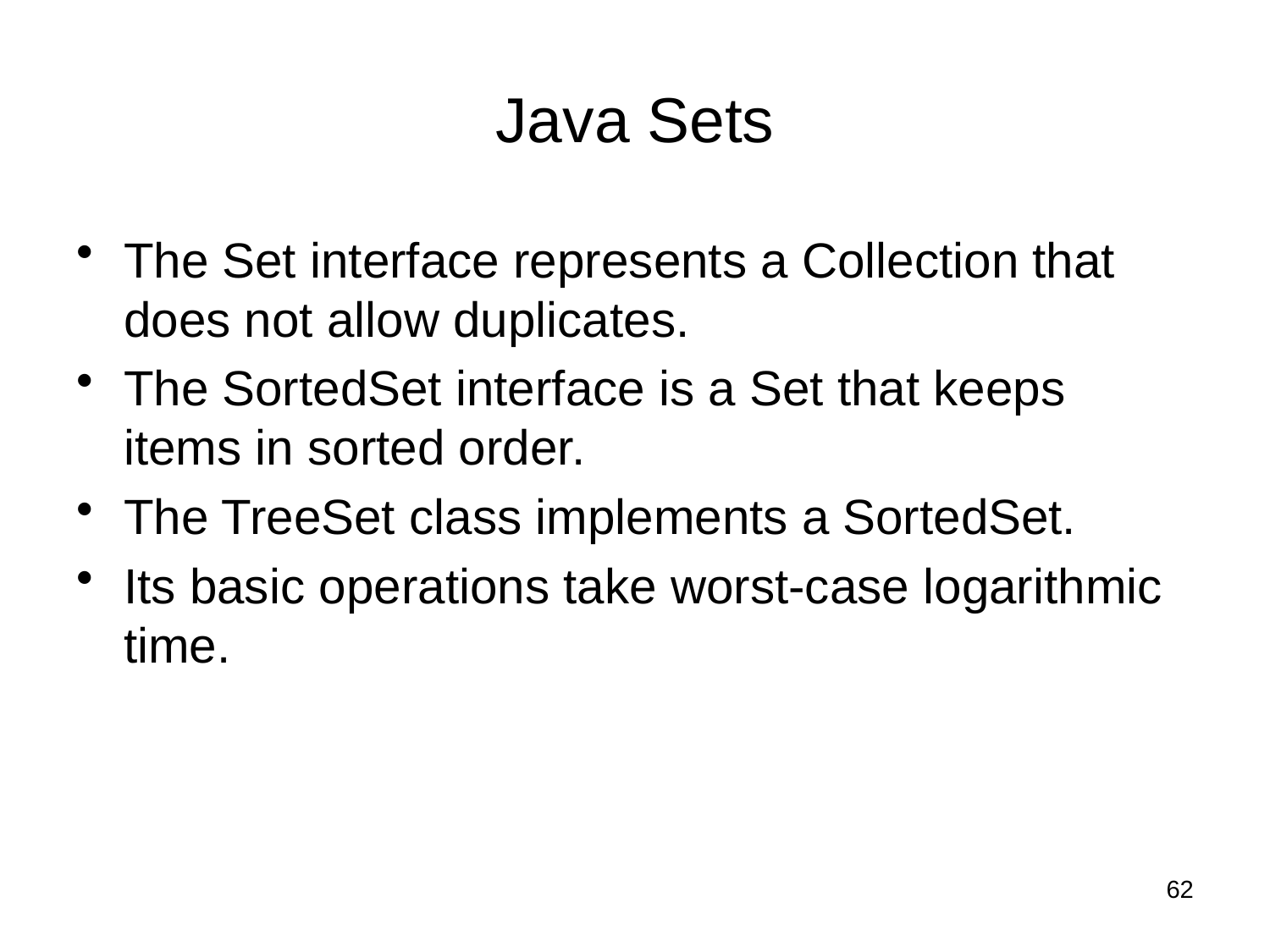

# Java Sets
The Set interface represents a Collection that does not allow duplicates.
The SortedSet interface is a Set that keeps items in sorted order.
The TreeSet class implements a SortedSet.
Its basic operations take worst-case logarithmic time.

62